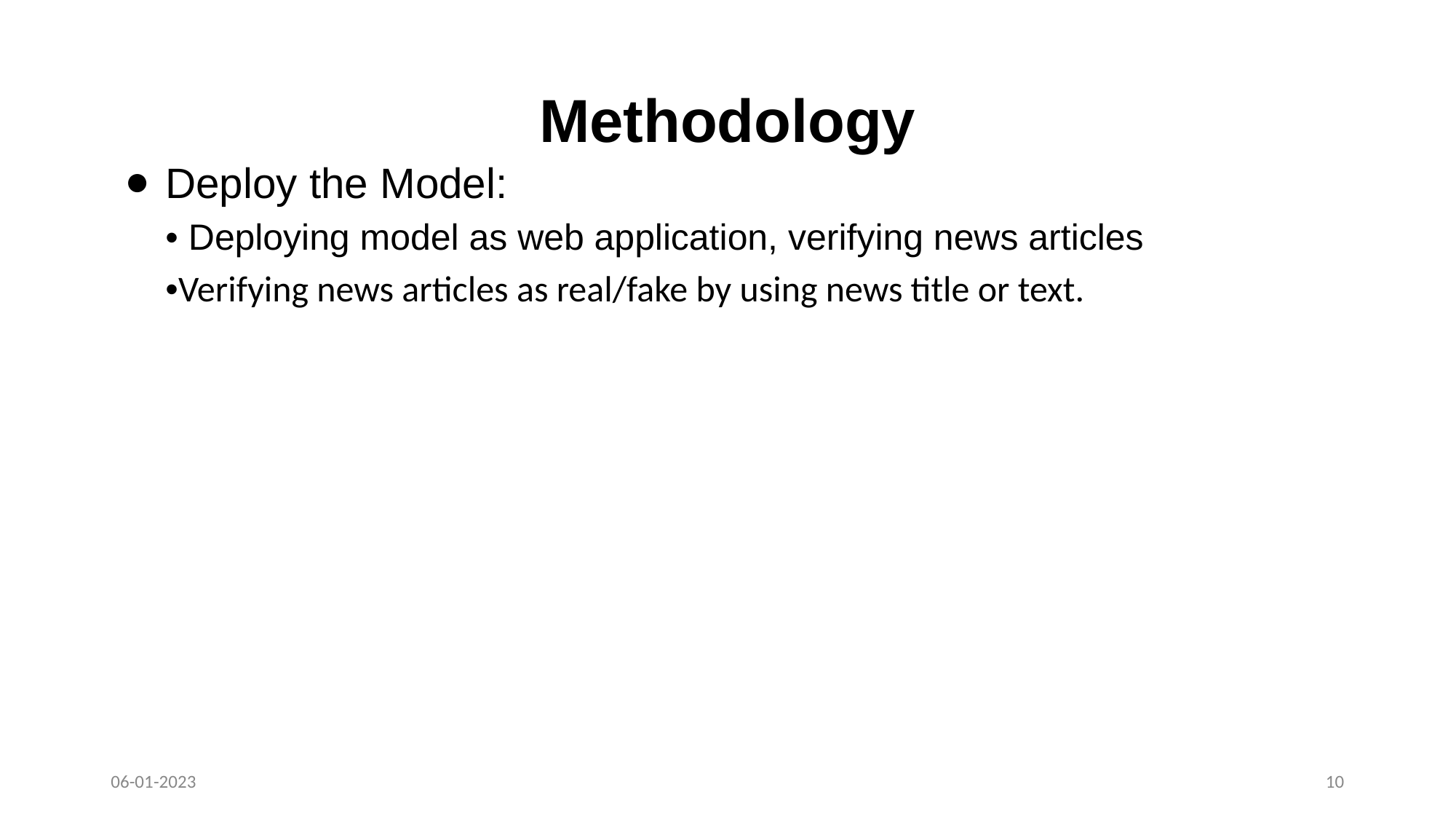

# Methodology
Deploy the Model:
• Deploying model as web application, verifying news articles
•Verifying news articles as real/fake by using news title or text.

06-01-2023
10